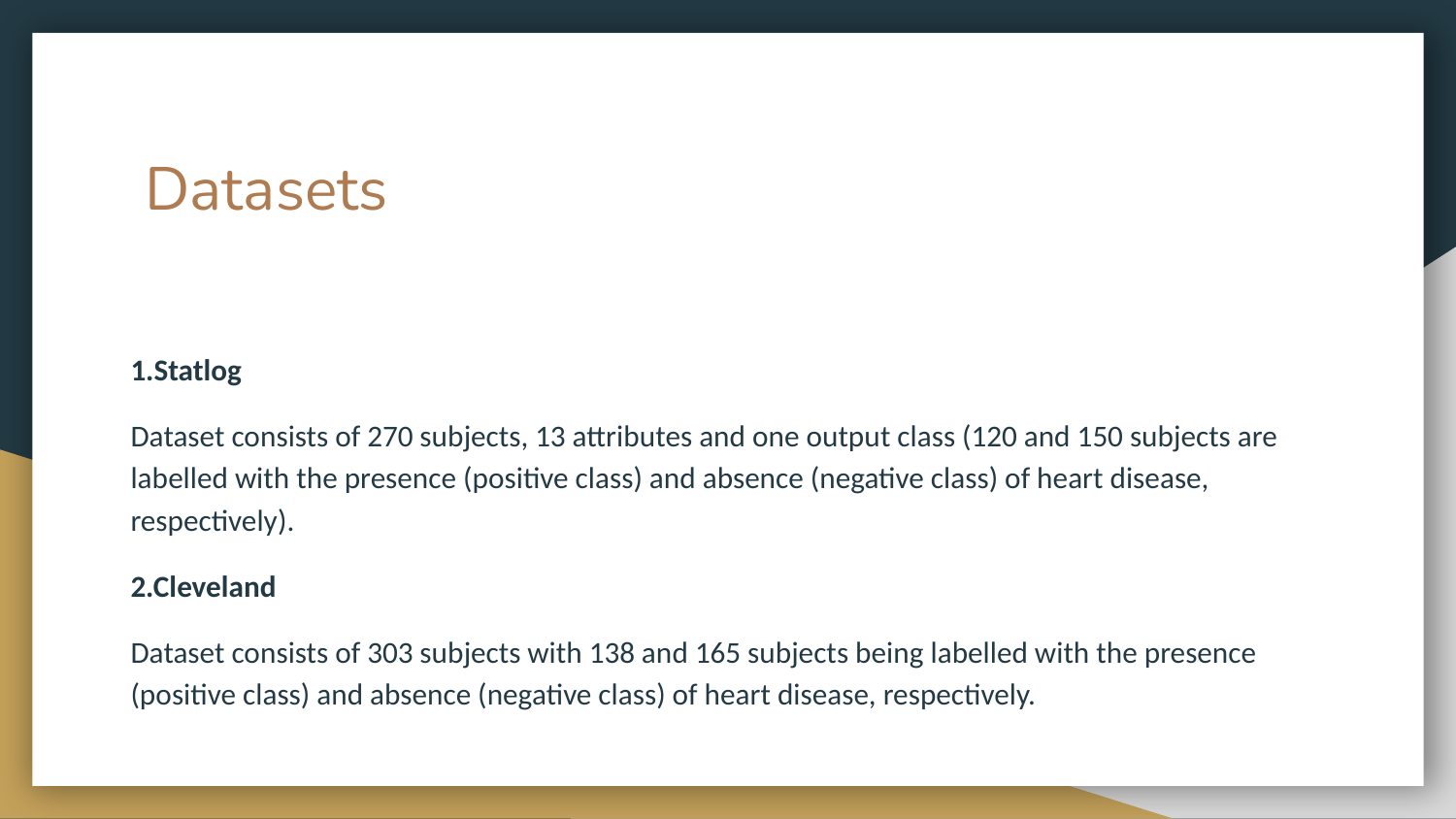

# Datasets
1.Statlog
Dataset consists of 270 subjects, 13 attributes and one output class (120 and 150 subjects are labelled with the presence (positive class) and absence (negative class) of heart disease, respectively).
2.Cleveland
Dataset consists of 303 subjects with 138 and 165 subjects being labelled with the presence (positive class) and absence (negative class) of heart disease, respectively.